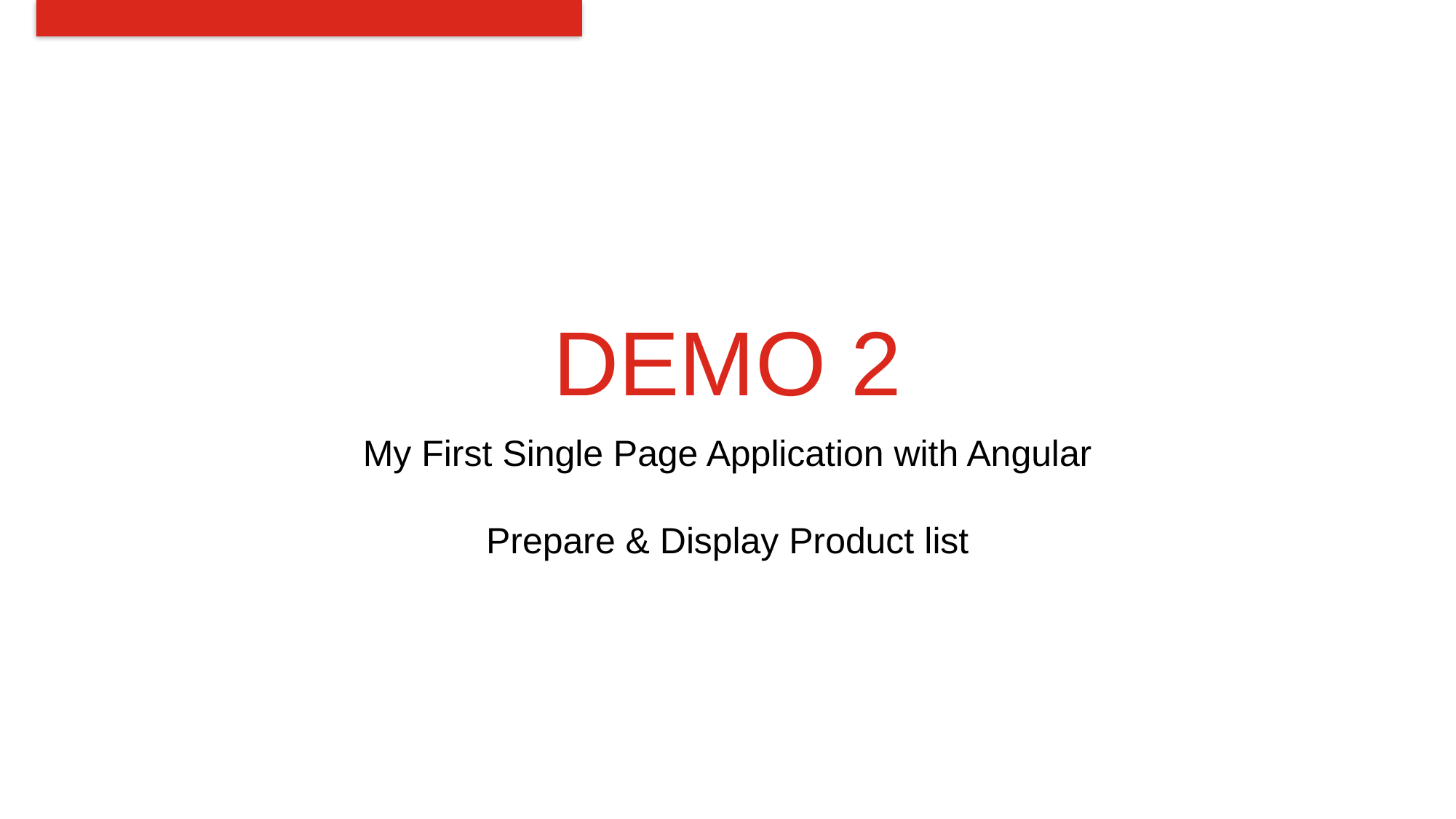

# DEMO 2
My First Single Page Application with Angular
Prepare & Display Product list